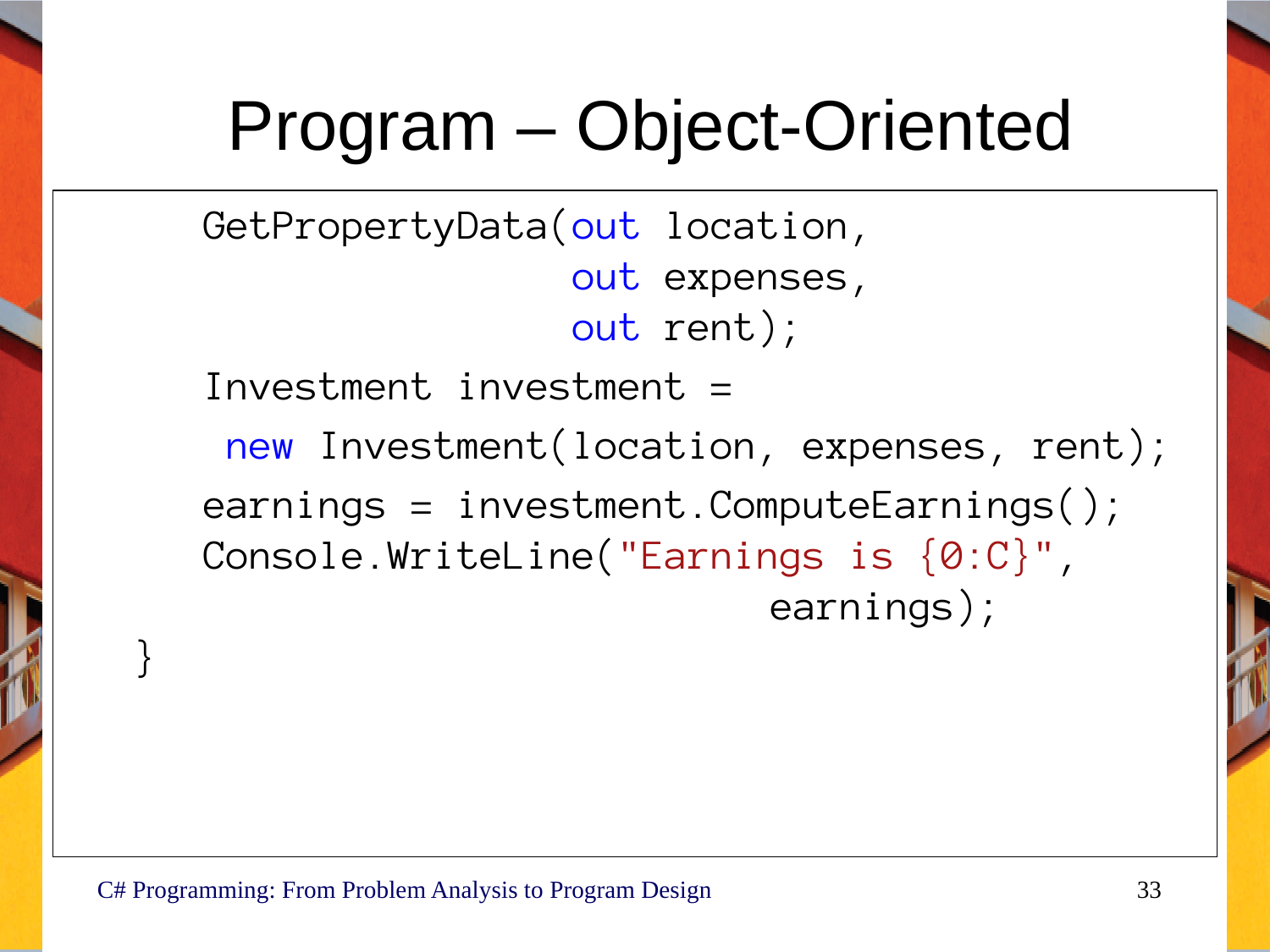

# Program – Object-Oriented
      GetPropertyData(out location,
                      out expenses,
                      out rent);
      Investment investment =
       new Investment(location, expenses, rent);
      earnings = investment.ComputeEarnings();
      Console.WriteLine("Earnings is {0:C}",
					 earnings);
   }

C# Programming: From Problem Analysis to Program Design

33